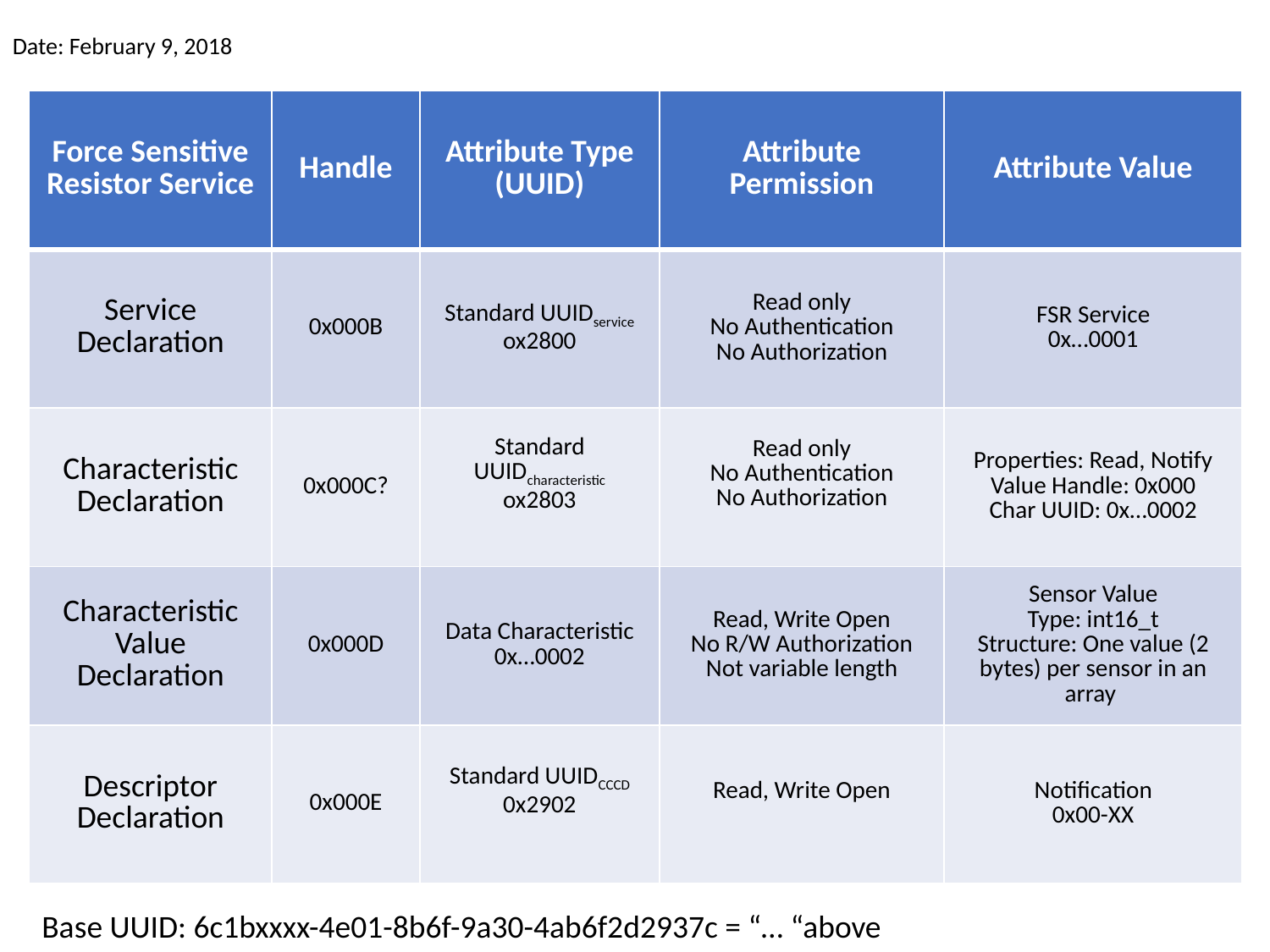

Date: February 9, 2018
| Force Sensitive Resistor Service | Handle | Attribute Type (UUID) | Attribute Permission | Attribute Value |
| --- | --- | --- | --- | --- |
| Service Declaration | 0x000B | Standard UUIDservice ox2800 | Read only No Authentication No Authorization | FSR Service 0x…0001 |
| Characteristic Declaration | 0x000C? | Standard UUIDcharacteristic ox2803 | Read only No Authentication No Authorization | Properties: Read, Notify Value Handle: 0x000 Char UUID: 0x…0002 |
| Characteristic Value Declaration | 0x000D | Data Characteristic 0x…0002 | Read, Write Open No R/W Authorization Not variable length | Sensor Value Type: int16\_t Structure: One value (2 bytes) per sensor in an array |
| Descriptor Declaration | 0x000E | Standard UUIDCCCD 0x2902 | Read, Write Open | Notification 0x00-XX |
Base UUID: 6c1bxxxx-4e01-8b6f-9a30-4ab6f2d2937c = “… “above